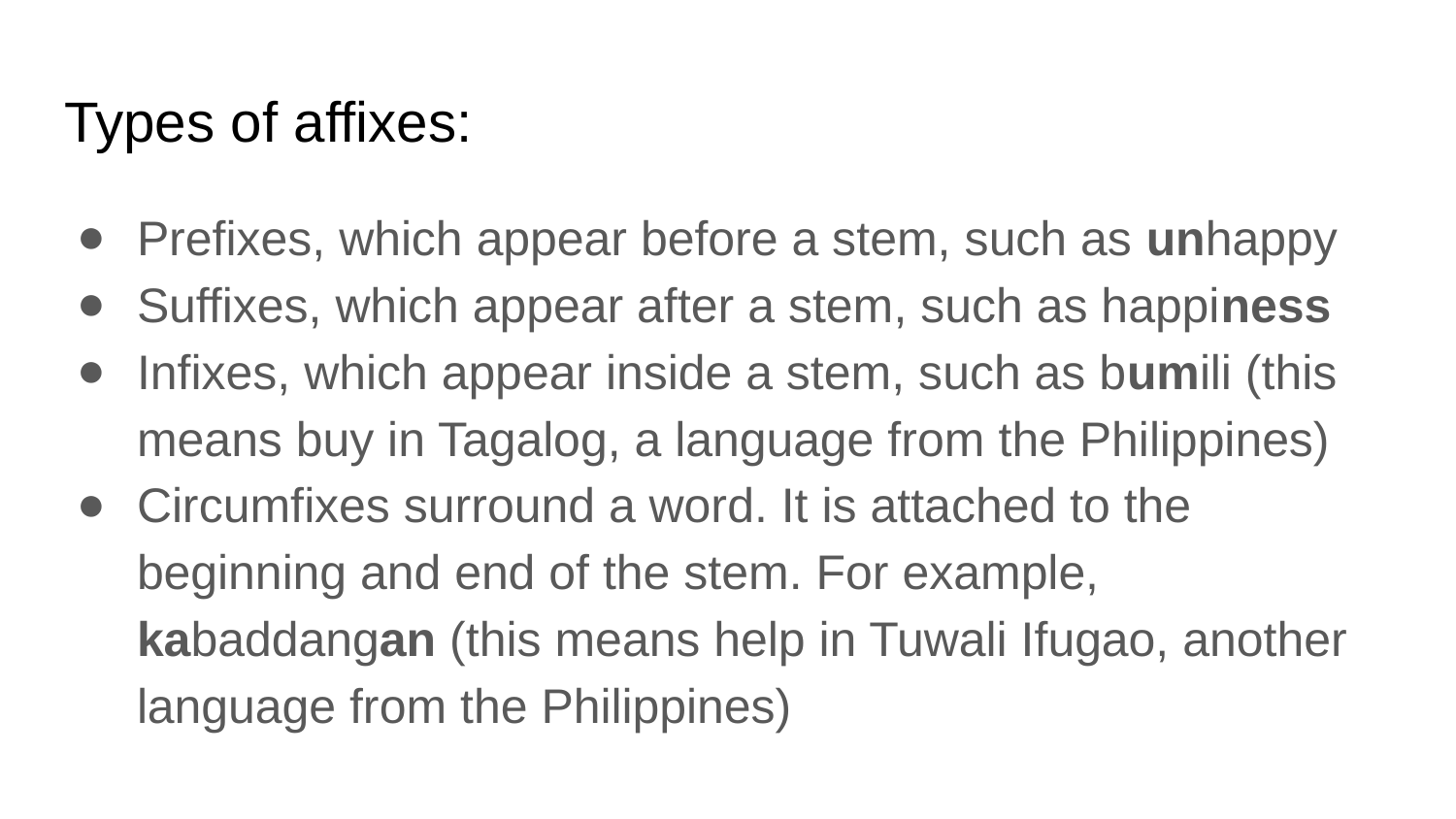

Types of affixes:
Prefixes, which appear before a stem, such as unhappy
Suffixes, which appear after a stem, such as happiness
Infixes, which appear inside a stem, such as bumili (this means buy in Tagalog, a language from the Philippines)
Circumfixes surround a word. It is attached to the beginning and end of the stem. For example, kabaddangan (this means help in Tuwali Ifugao, another language from the Philippines)